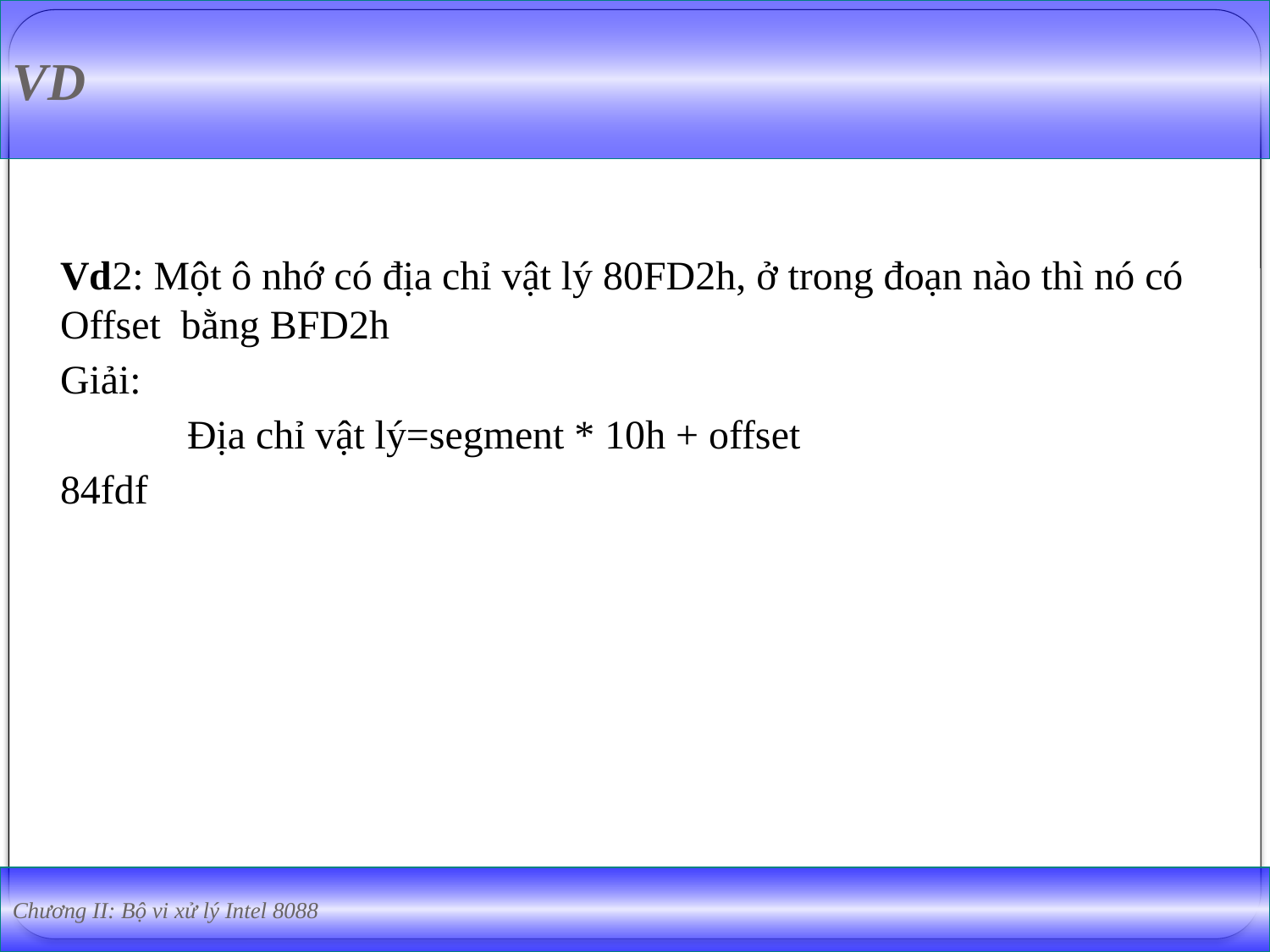

VD
Vd2: Một ô nhớ có địa chỉ vật lý 80FD2h, ở trong đoạn nào thì nó có Offset  bằng BFD2h
Giải:
	Địa chỉ vật lý=segment * 10h + offset
84fdf

Chương II: Bộ vi xử lý Intel 8088